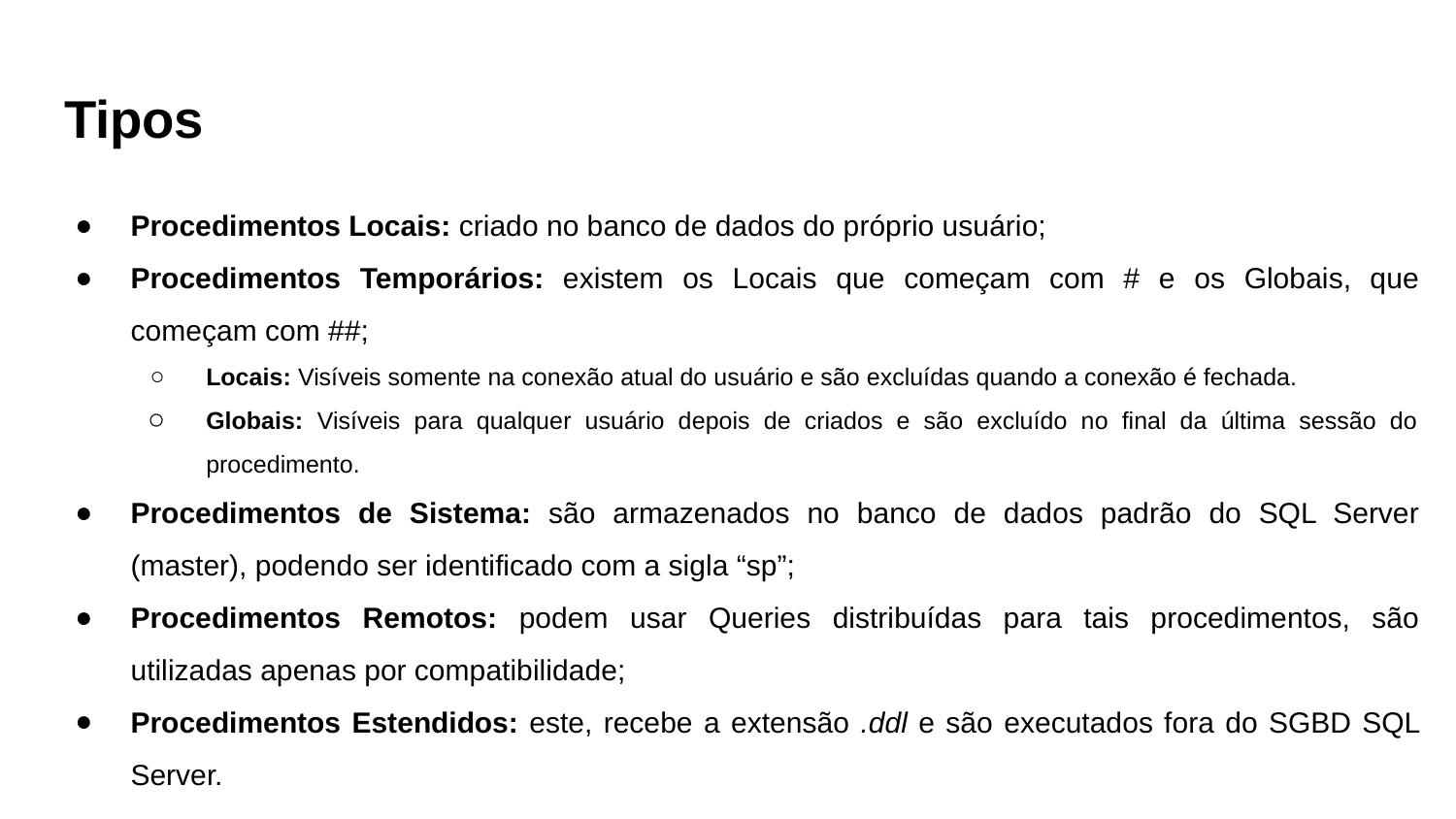

# Tipos
Procedimentos Locais: criado no banco de dados do próprio usuário;
Procedimentos Temporários: existem os Locais que começam com # e os Globais, que começam com ##;
Locais: Visíveis somente na conexão atual do usuário e são excluídas quando a conexão é fechada.
Globais: Visíveis para qualquer usuário depois de criados e são excluído no final da última sessão do procedimento.
Procedimentos de Sistema: são armazenados no banco de dados padrão do SQL Server (master), podendo ser identificado com a sigla “sp”;
Procedimentos Remotos: podem usar Queries distribuídas para tais procedimentos, são utilizadas apenas por compatibilidade;
Procedimentos Estendidos: este, recebe a extensão .ddl e são executados fora do SGBD SQL Server.